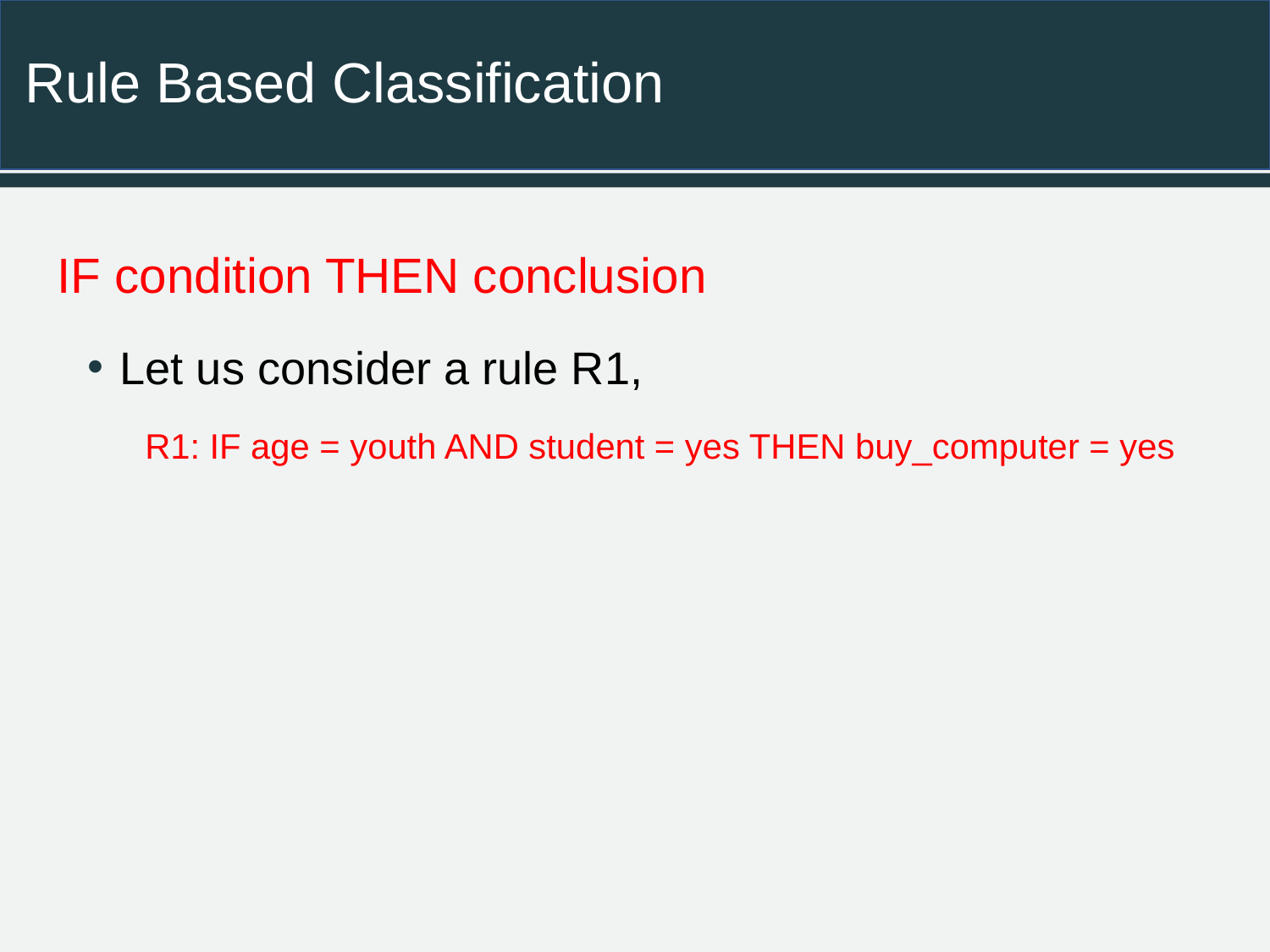

# Rule Based Classification
IF condition THEN conclusion
Let us consider a rule R1,
R1: IF age = youth AND student = yes THEN buy_computer = yes